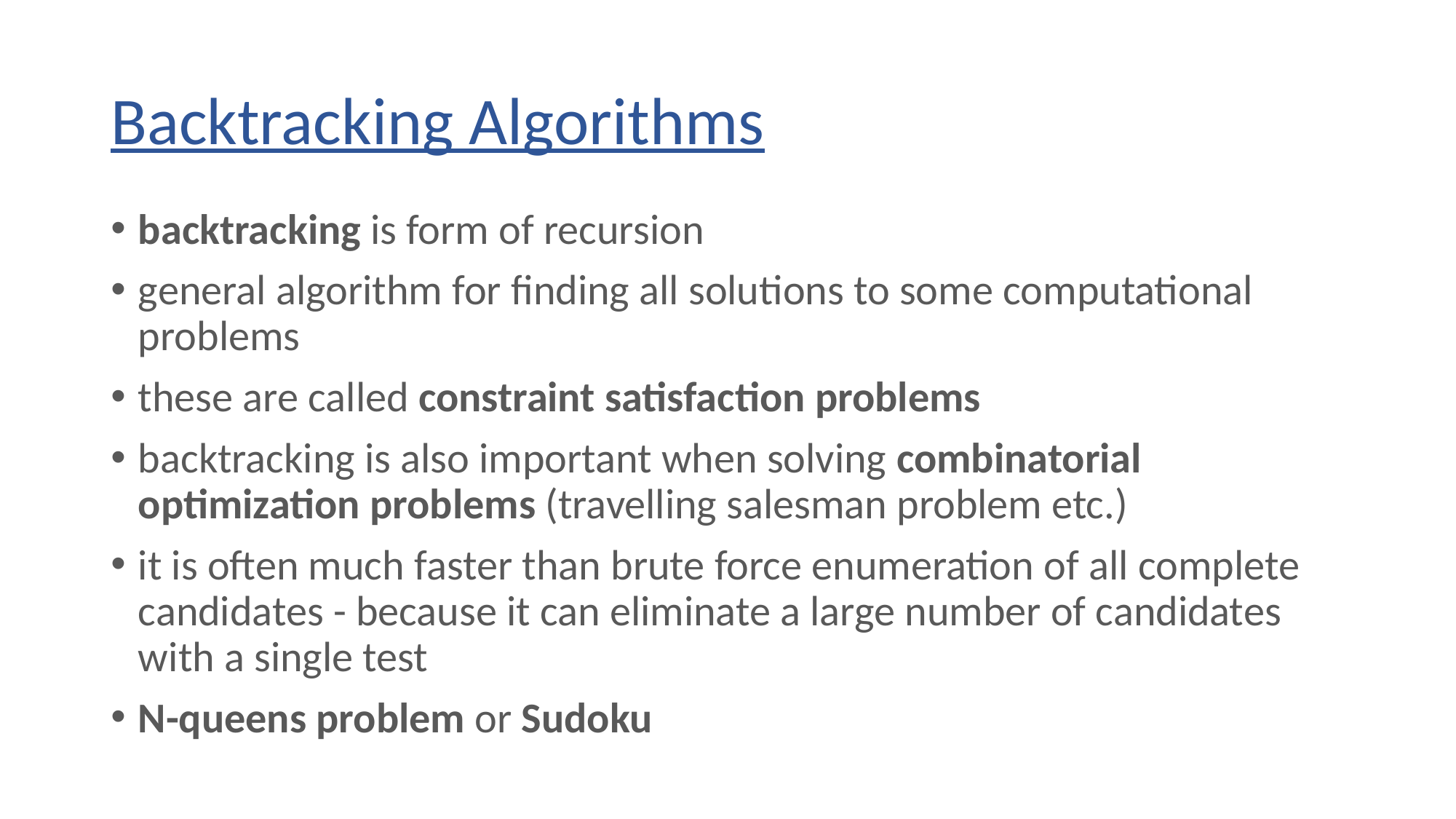

# Backtracking Algorithms
backtracking is form of recursion
general algorithm for finding all solutions to some computational problems
these are called constraint satisfaction problems
backtracking is also important when solving combinatorial optimization problems (travelling salesman problem etc.)
it is often much faster than brute force enumeration of all complete candidates - because it can eliminate a large number of candidates with a single test
N-queens problem or Sudoku